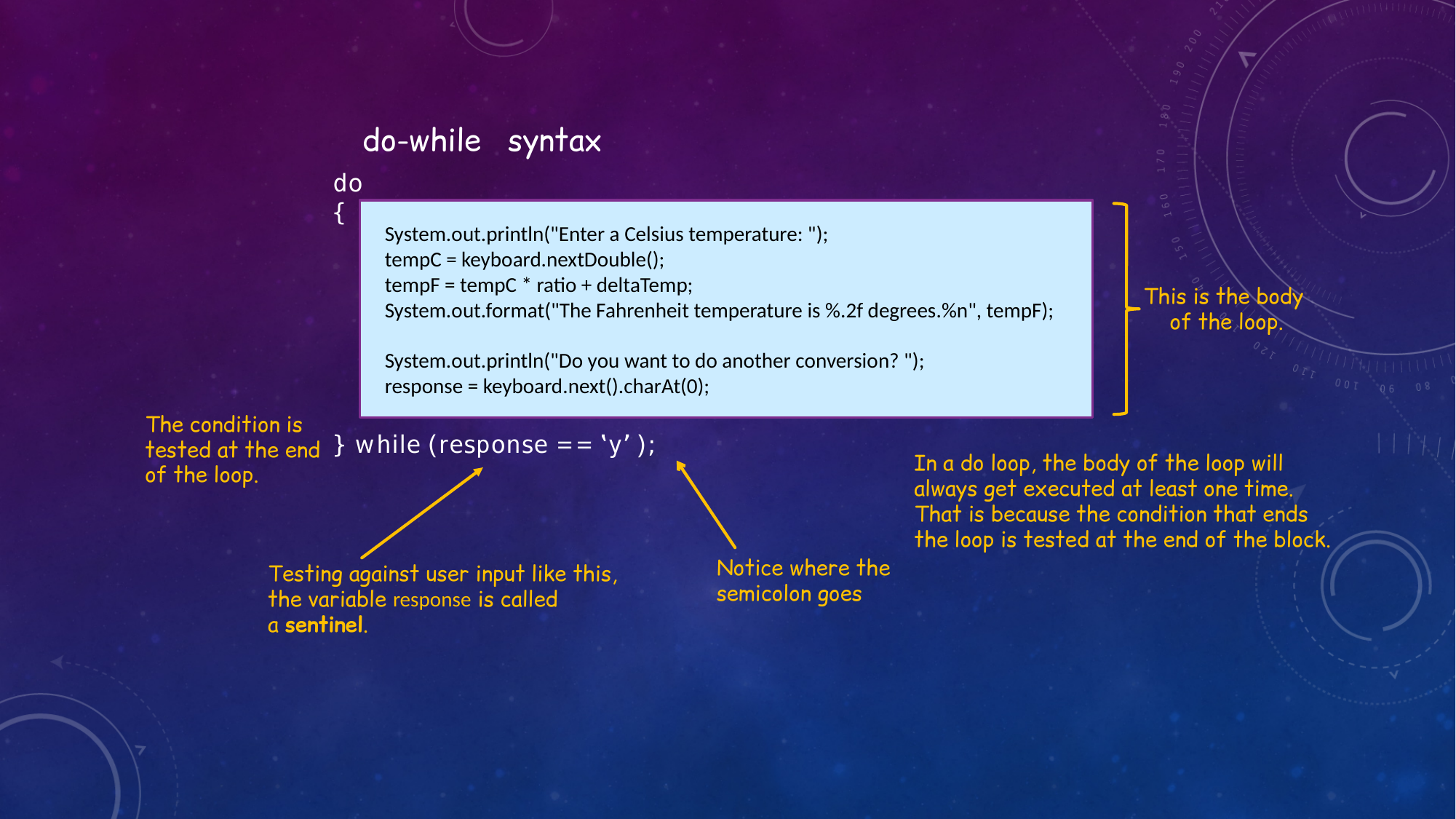

do-while   syntax
do
{

} while (response == ‘y’ );
   System.out.println("Enter a Celsius temperature: ");
   tempC = keyboard.nextDouble();
   tempF = tempC * ratio + deltaTemp;
   System.out.format("The Fahrenheit temperature is %.2f degrees.%n", tempF);

   System.out.println("Do you want to do another conversion? ");
   response = keyboard.next().charAt(0);

This is the body
of the loop.
The condition is
tested at the end
of the loop.
In a do loop, the body of the loop will
always get executed at least one time.
That is because the condition that ends
the loop is tested at the end of the block.
Notice where the
semicolon goes
Testing against user input like this,
the variable response is called
a sentinel.